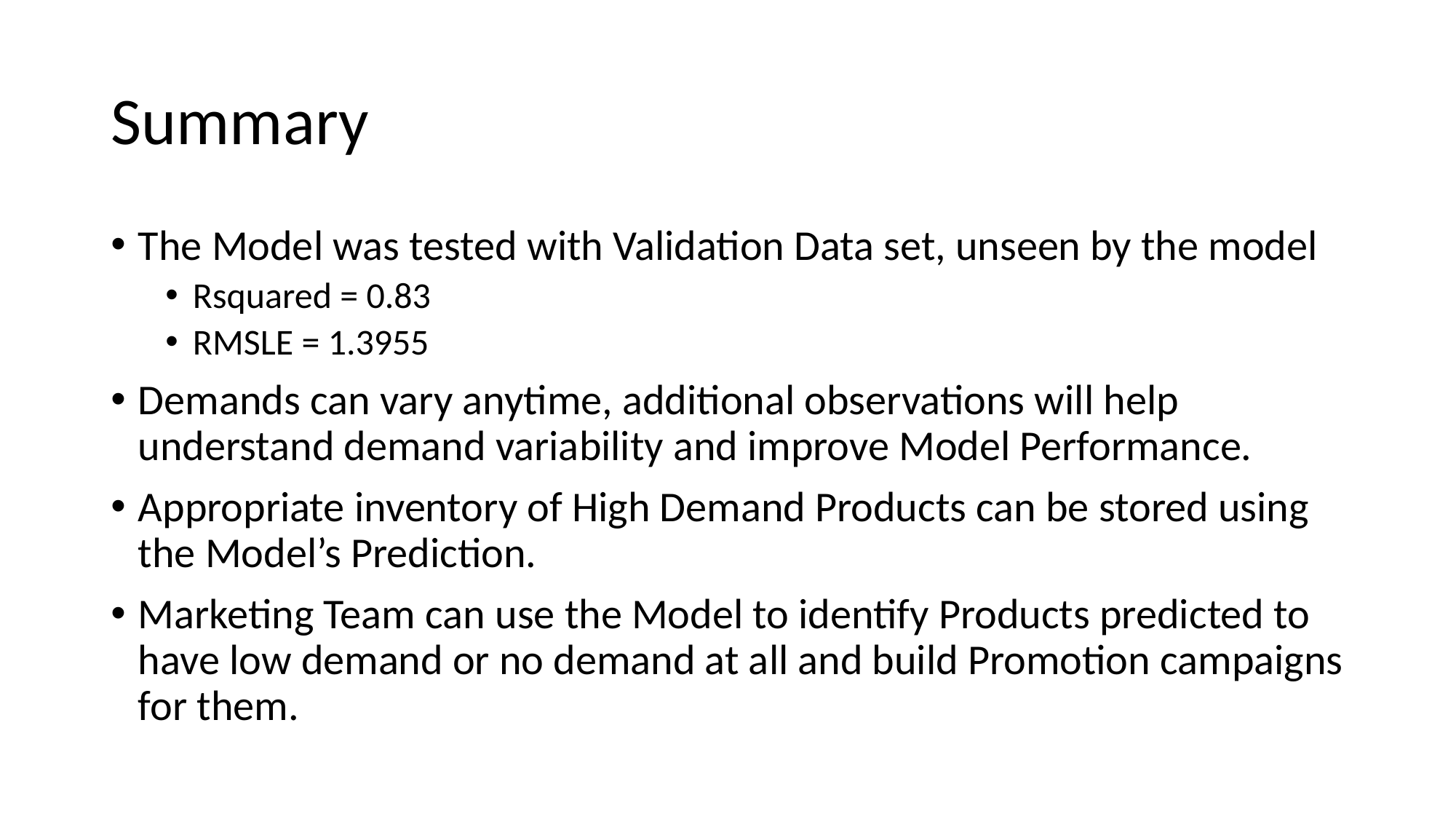

# Summary
The Model was tested with Validation Data set, unseen by the model
Rsquared = 0.83
RMSLE = 1.3955
Demands can vary anytime, additional observations will help understand demand variability and improve Model Performance.
Appropriate inventory of High Demand Products can be stored using the Model’s Prediction.
Marketing Team can use the Model to identify Products predicted to have low demand or no demand at all and build Promotion campaigns for them.